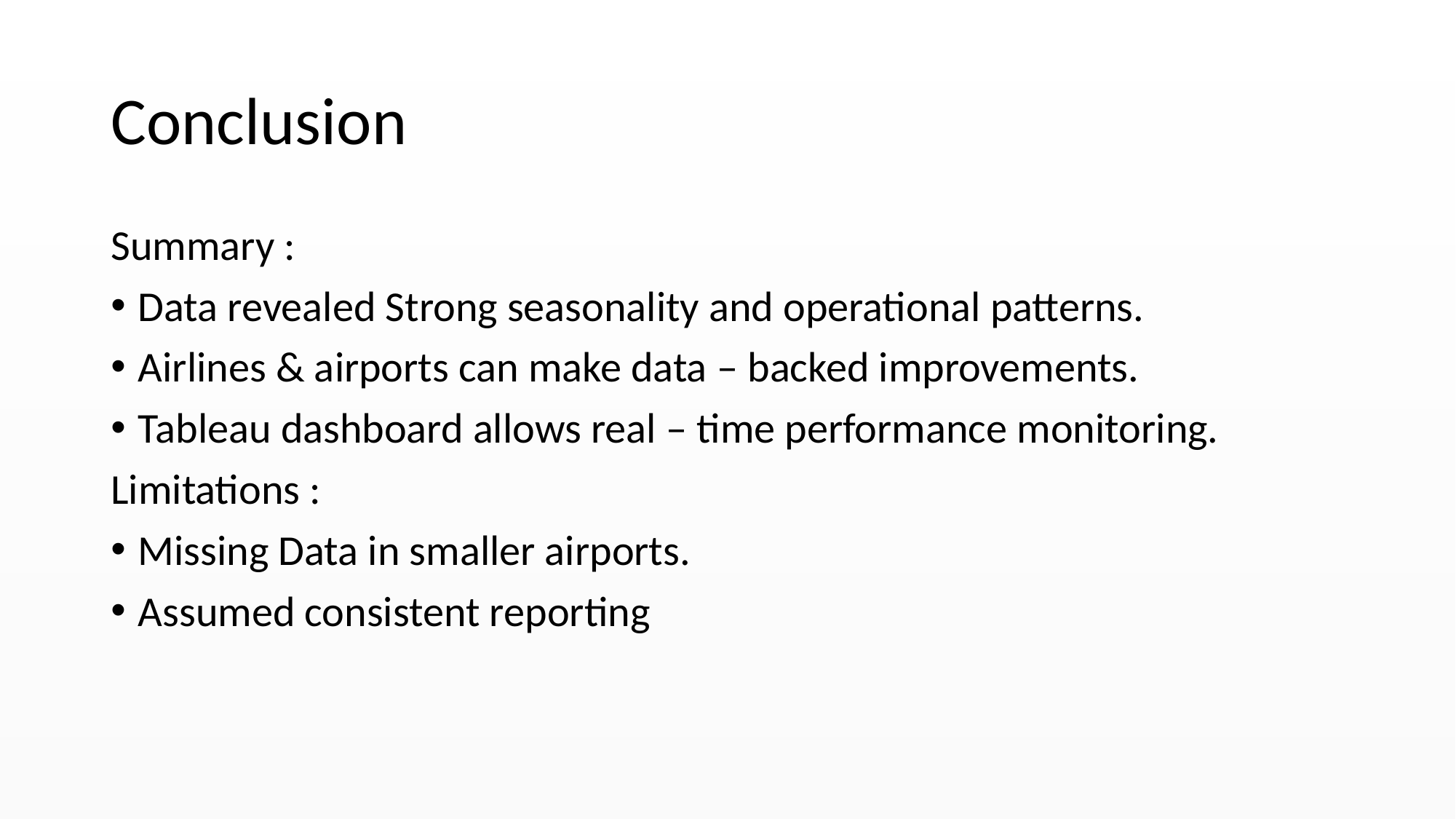

# Conclusion
Summary :
Data revealed Strong seasonality and operational patterns.
Airlines & airports can make data – backed improvements.
Tableau dashboard allows real – time performance monitoring.
Limitations :
Missing Data in smaller airports.
Assumed consistent reporting